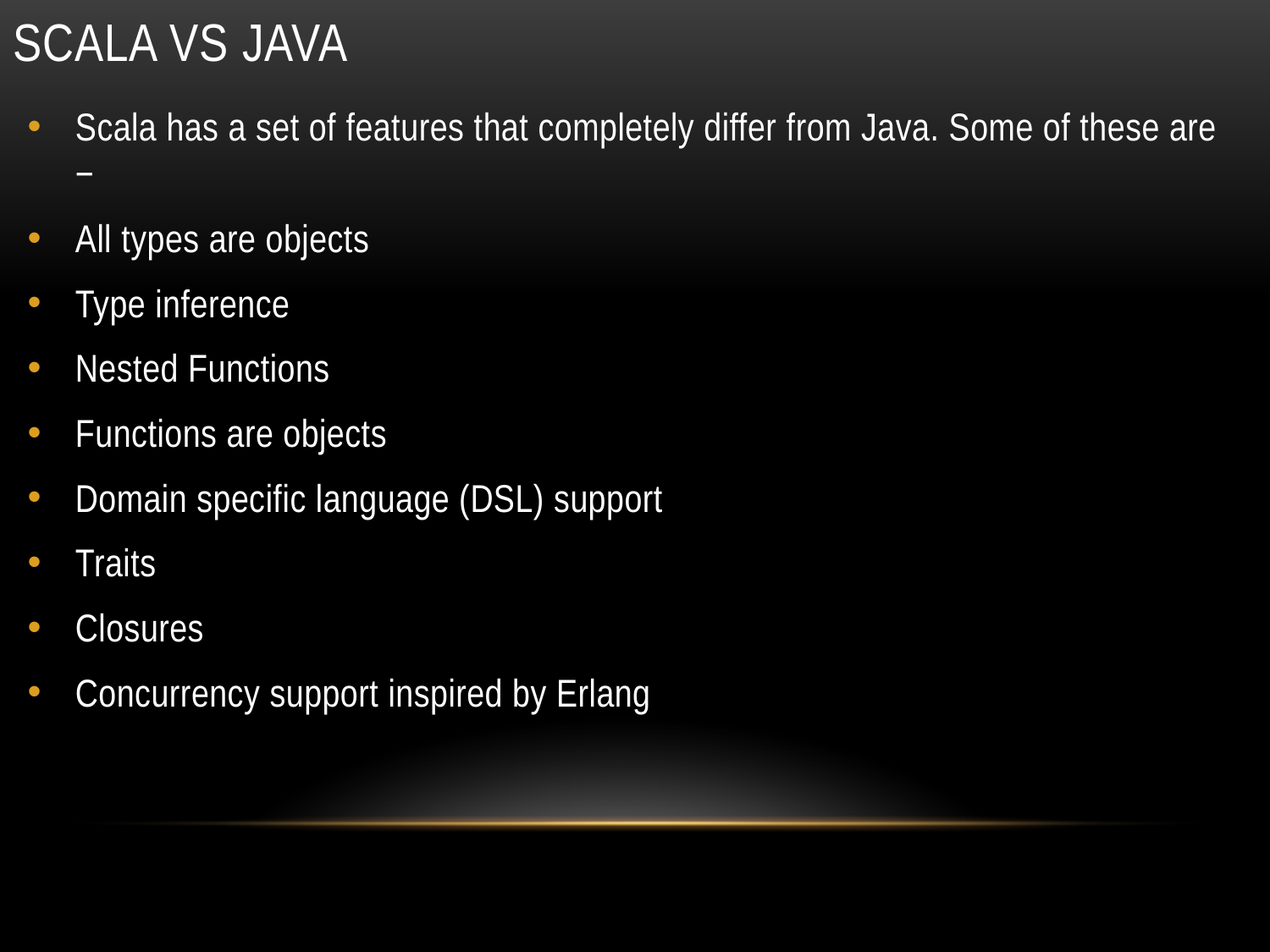

# Scala vs Java
Scala has a set of features that completely differ from Java. Some of these are −
All types are objects
Type inference
Nested Functions
Functions are objects
Domain specific language (DSL) support
Traits
Closures
Concurrency support inspired by Erlang